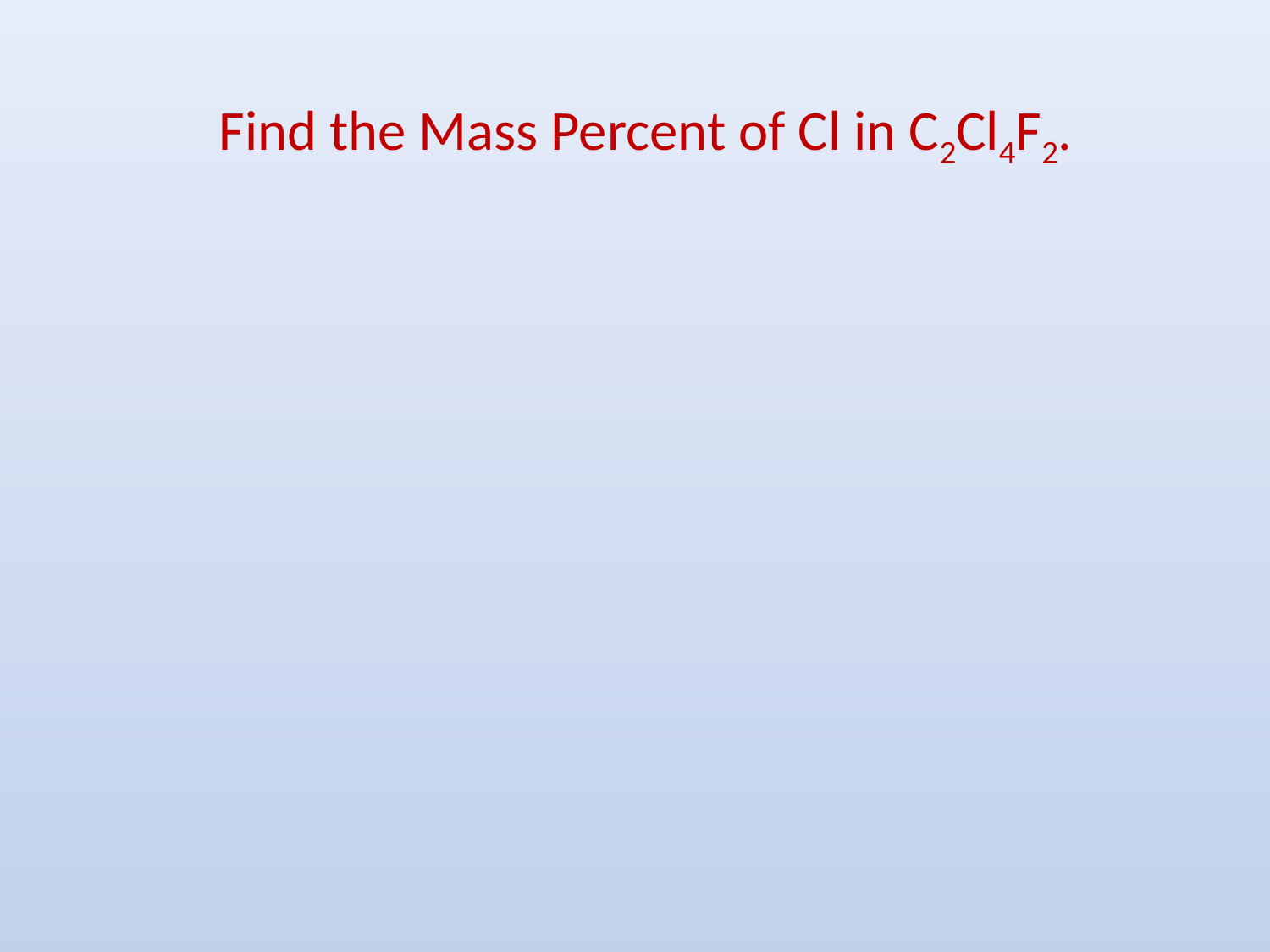

# Find the Mass Percent of Cl in C2Cl4F2.